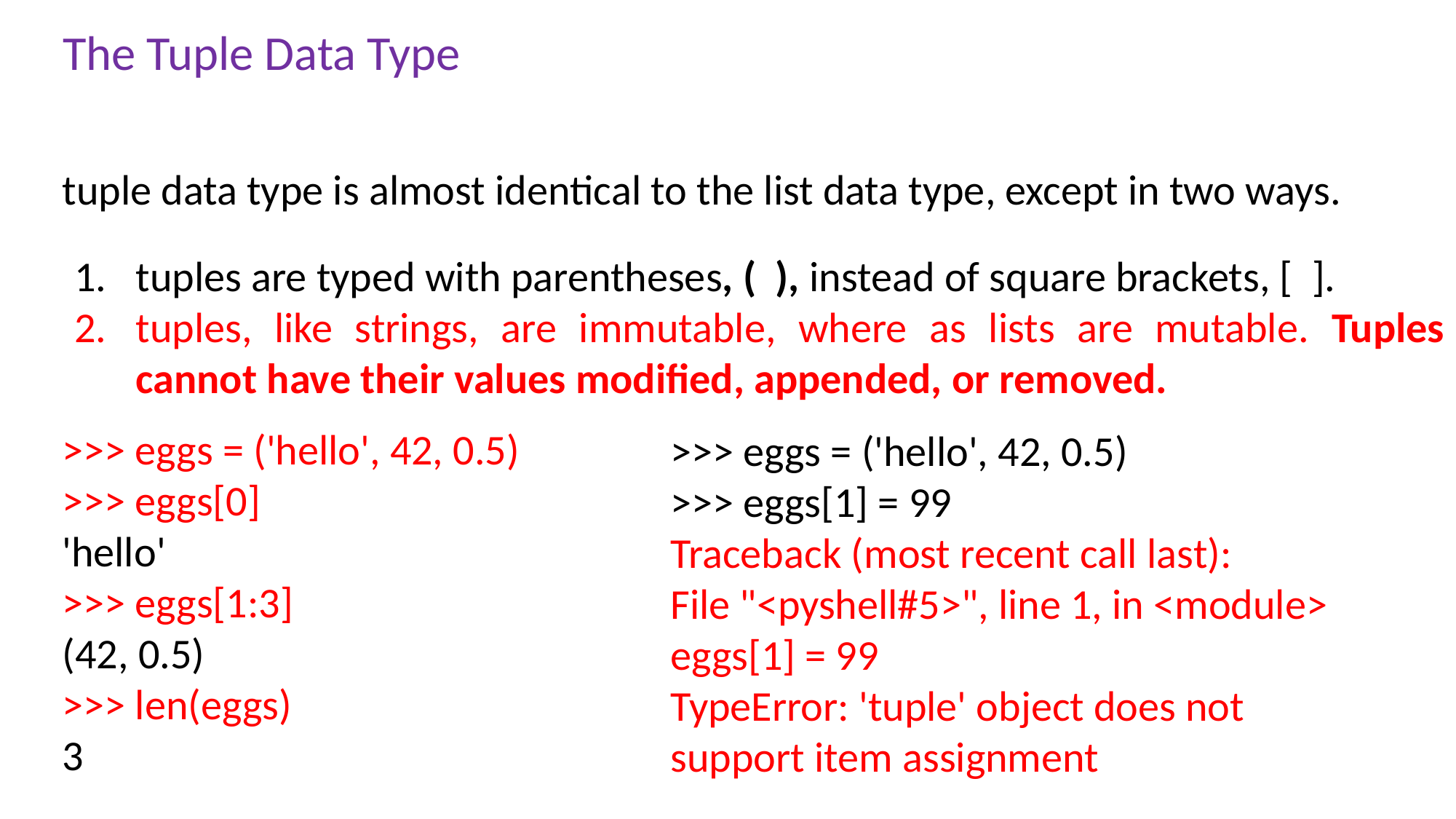

# The Tuple Data Type
tuple data type is almost identical to the list data type, except in two ways.
tuples are typed with parentheses, (  ), instead of square brackets, [  ].
tuples, like strings, are immutable, where as lists are mutable. Tuples cannot have their values modified, appended, or removed.
>>> eggs = ('hello', 42, 0.5)
>>> eggs[0]
'hello'
>>> eggs[1:3]
(42, 0.5)
>>> len(eggs)
3
>>> eggs = ('hello', 42, 0.5)
>>> eggs[1] = 99
Traceback (most recent call last):
File "<pyshell#5>", line 1, in <module>
eggs[1] = 99
TypeError: 'tuple' object does not support item assignment